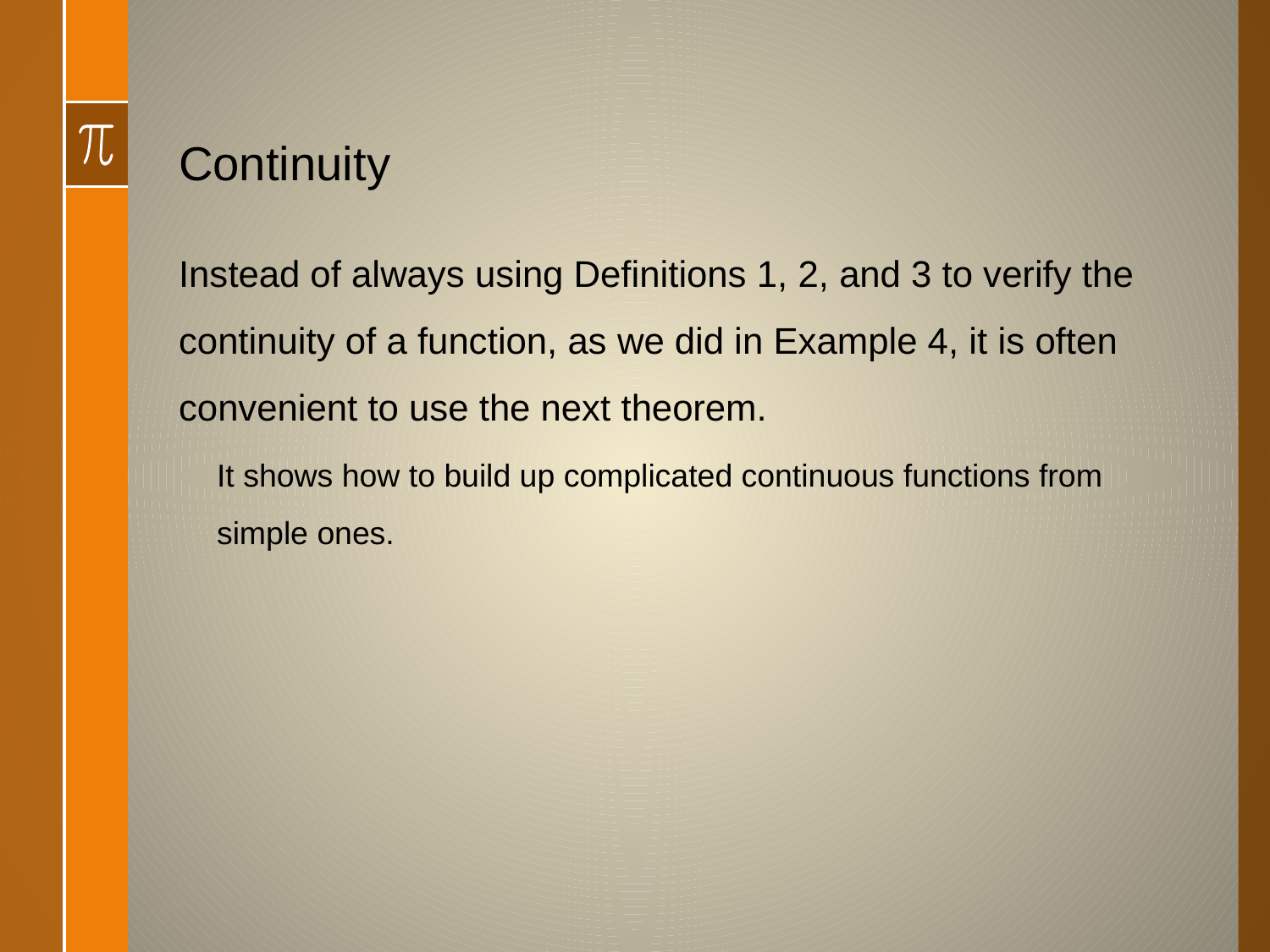

# Continuity
Instead of always using Definitions 1, 2, and 3 to verify the continuity of a function, as we did in Example 4, it is often convenient to use the next theorem.
It shows how to build up complicated continuous functions from simple ones.